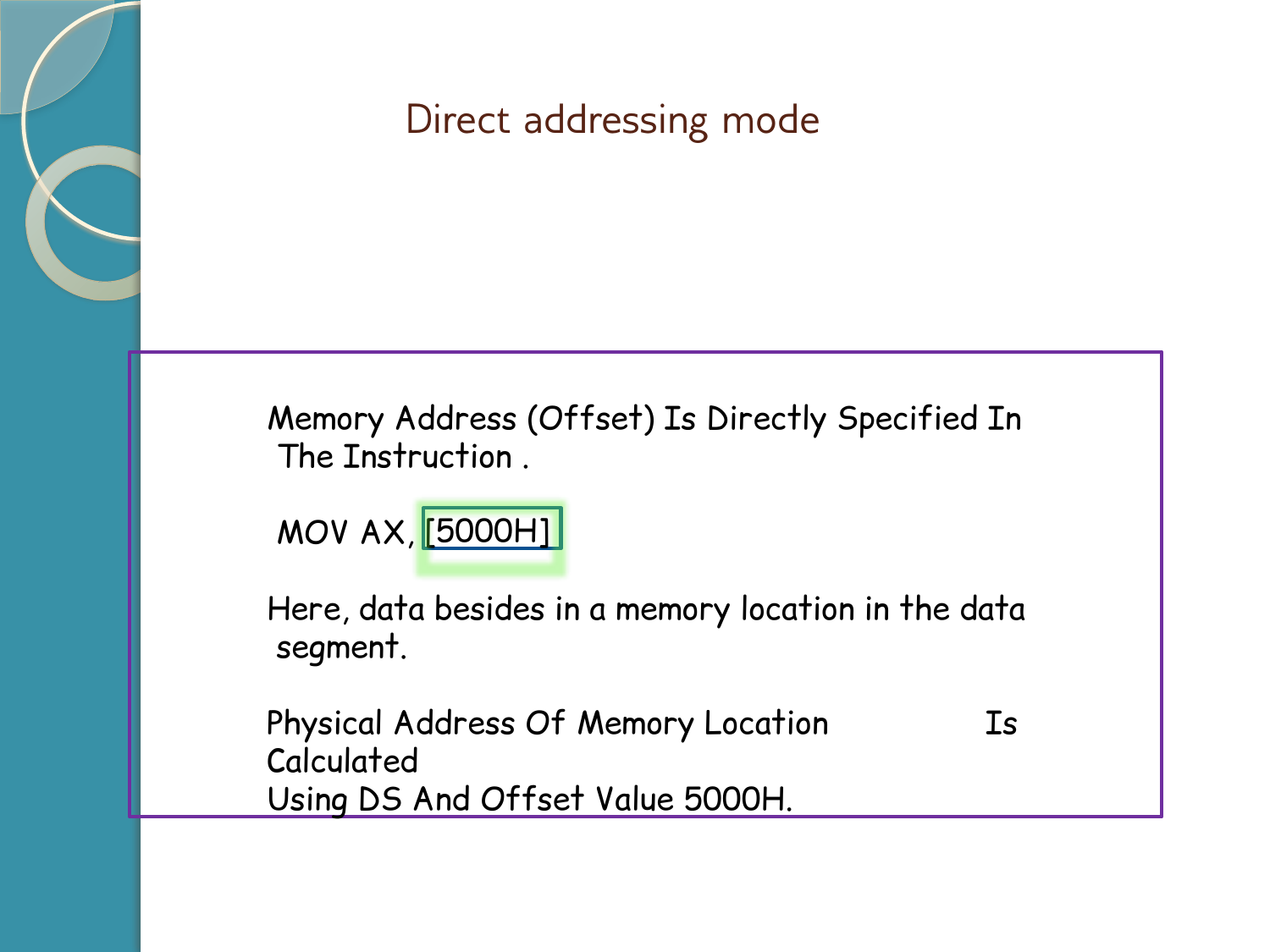

# Direct addressing mode

Memory Address (Offset) Is Directly Specified In  The Instruction .
MOV AX,
Here, data besides in a memory location in the data  segment.
Physical Address Of Memory Location	Is Calculated
Using DS And Offset Value 5000H.

[5000H]